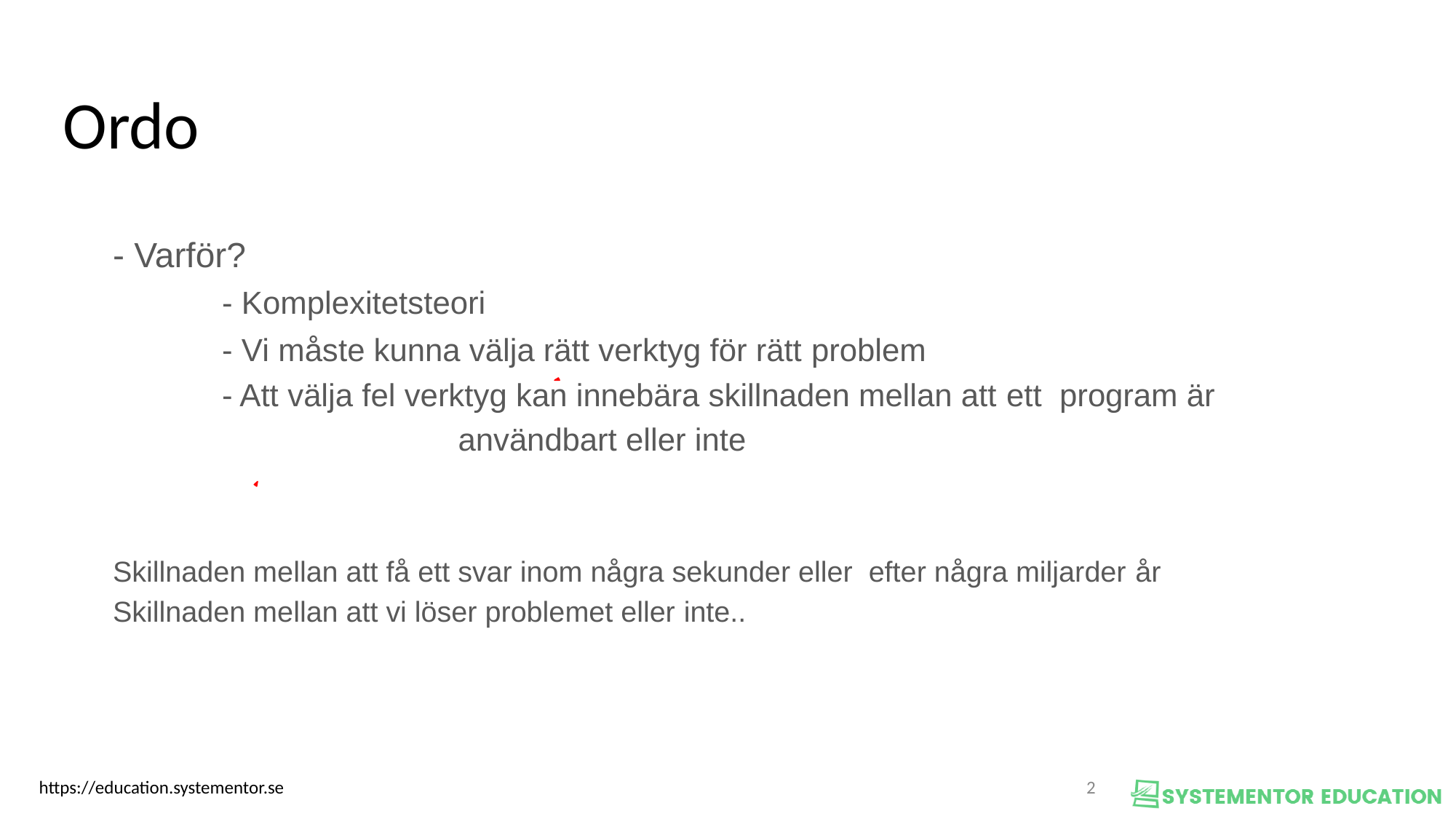

Ordo

- Varför?
	- Komplexitetsteori
	- Vi måste kunna välja rätt verktyg för rätt problem
	- Att välja fel verktyg kan innebära skillnaden mellan att ett  program är 			  användbart eller inte

Skillnaden mellan att få ett svar inom några sekunder eller  efter några miljarder år
Skillnaden mellan att vi löser problemet eller inte..

2